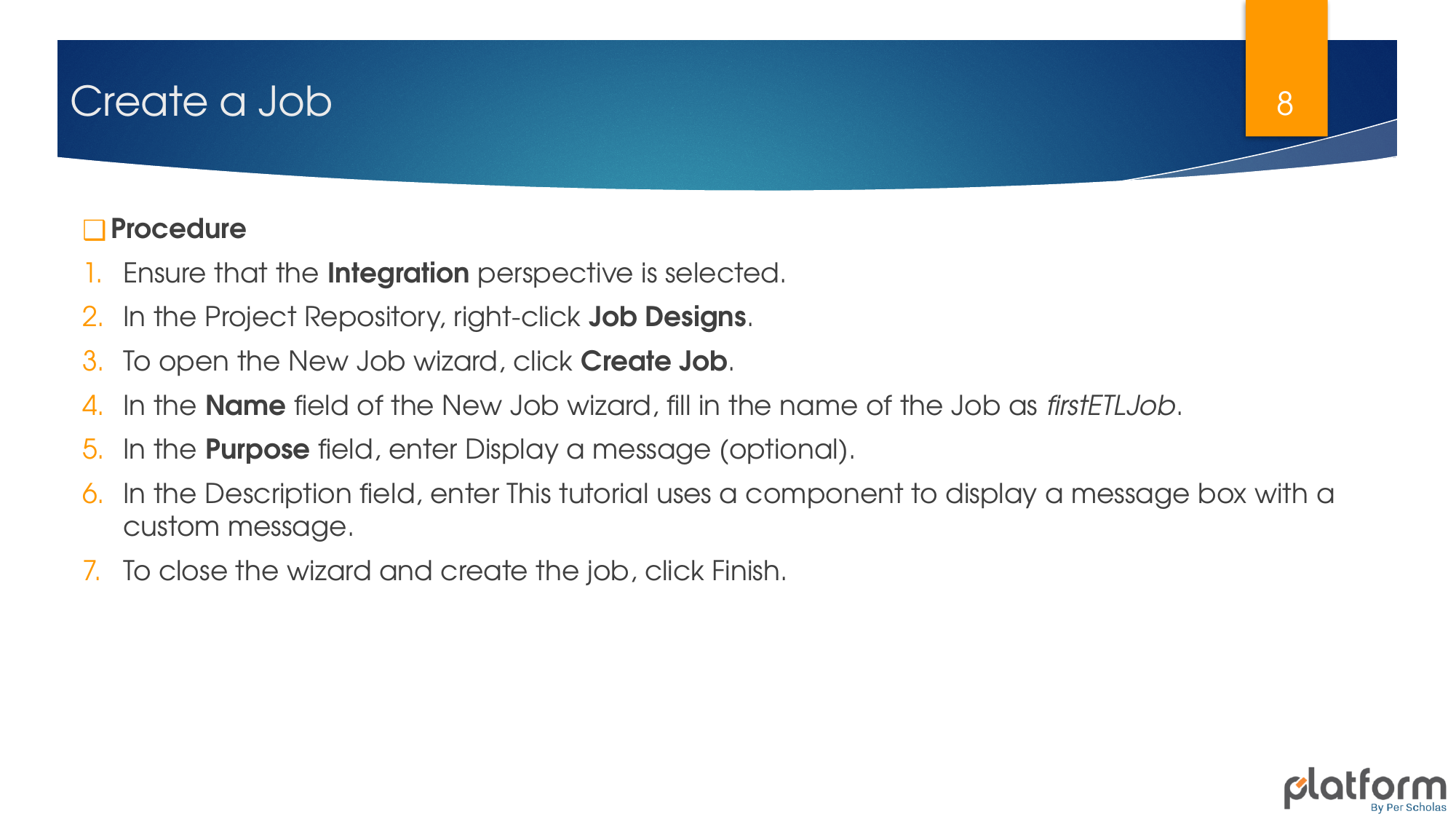

8
# Create a Job
Procedure
Ensure that the Integration perspective is selected.
In the Project Repository, right-click Job Designs.
To open the New Job wizard, click Create Job.
In the Name field of the New Job wizard, fill in the name of the Job as firstETLJob.
In the Purpose field, enter Display a message (optional).
In the Description field, enter This tutorial uses a component to display a message box with a custom message.
To close the wizard and create the job, click Finish.